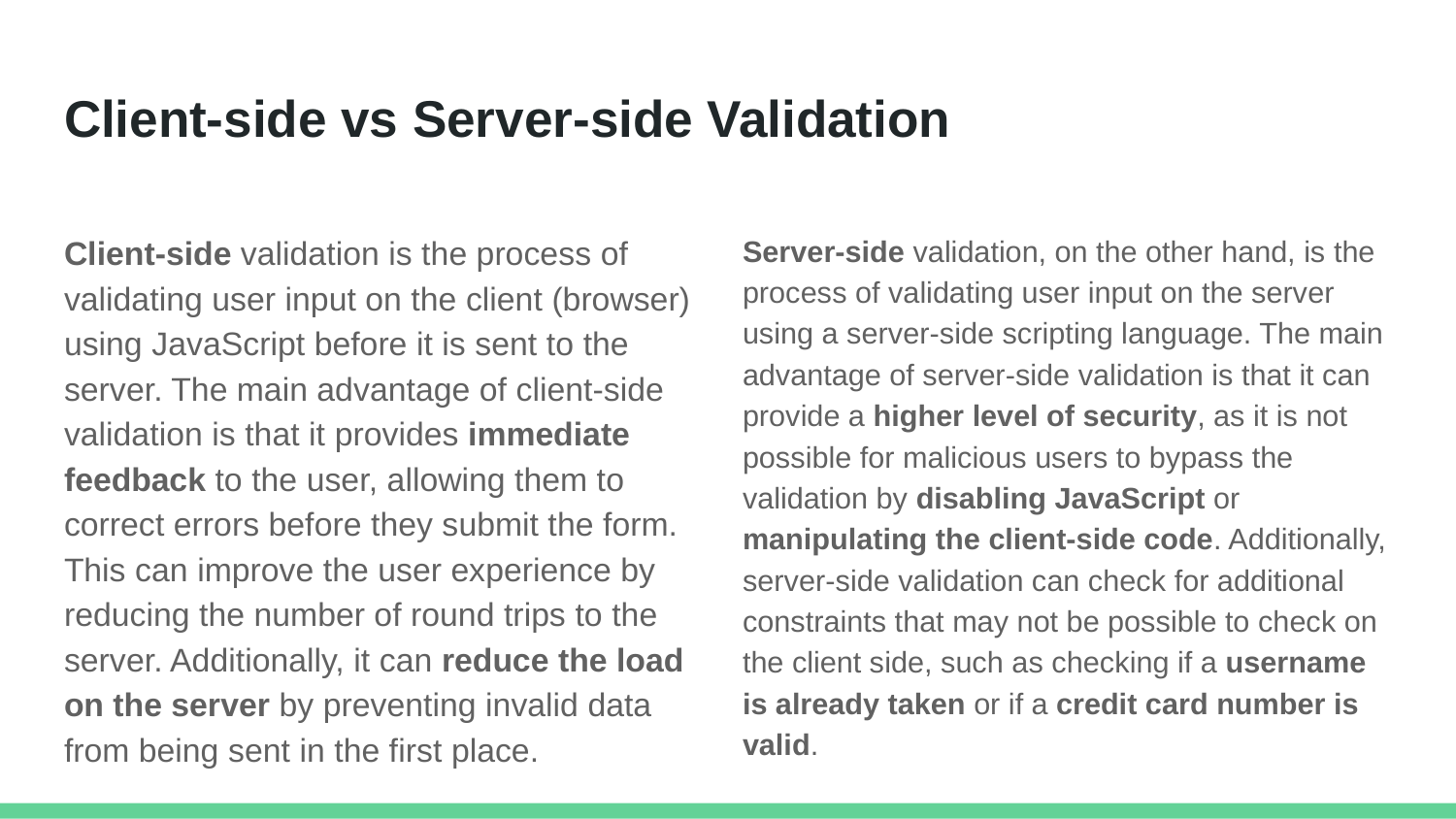

# Client-side vs Server-side Validation
Client-side validation is the process of validating user input on the client (browser) using JavaScript before it is sent to the server. The main advantage of client-side validation is that it provides immediate feedback to the user, allowing them to correct errors before they submit the form. This can improve the user experience by reducing the number of round trips to the server. Additionally, it can reduce the load on the server by preventing invalid data from being sent in the first place.
Server-side validation, on the other hand, is the process of validating user input on the server using a server-side scripting language. The main advantage of server-side validation is that it can provide a higher level of security, as it is not possible for malicious users to bypass the validation by disabling JavaScript or manipulating the client-side code. Additionally, server-side validation can check for additional constraints that may not be possible to check on the client side, such as checking if a username is already taken or if a credit card number is valid.